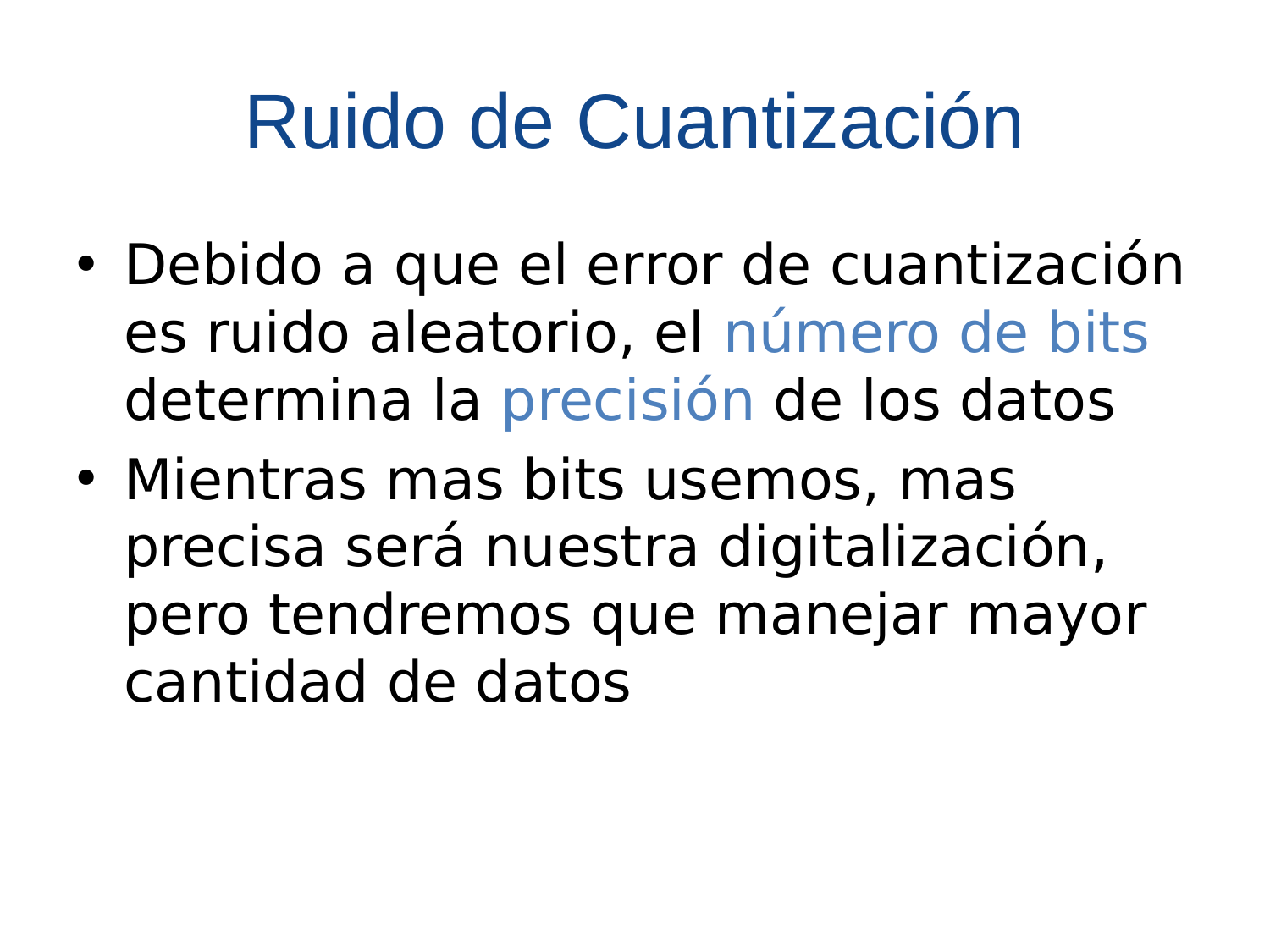

# Ruido de Cuantización
Debido a que el error de cuantización es ruido aleatorio, el número de bits determina la precisión de los datos
Mientras mas bits usemos, mas precisa será nuestra digitalización, pero tendremos que manejar mayor cantidad de datos